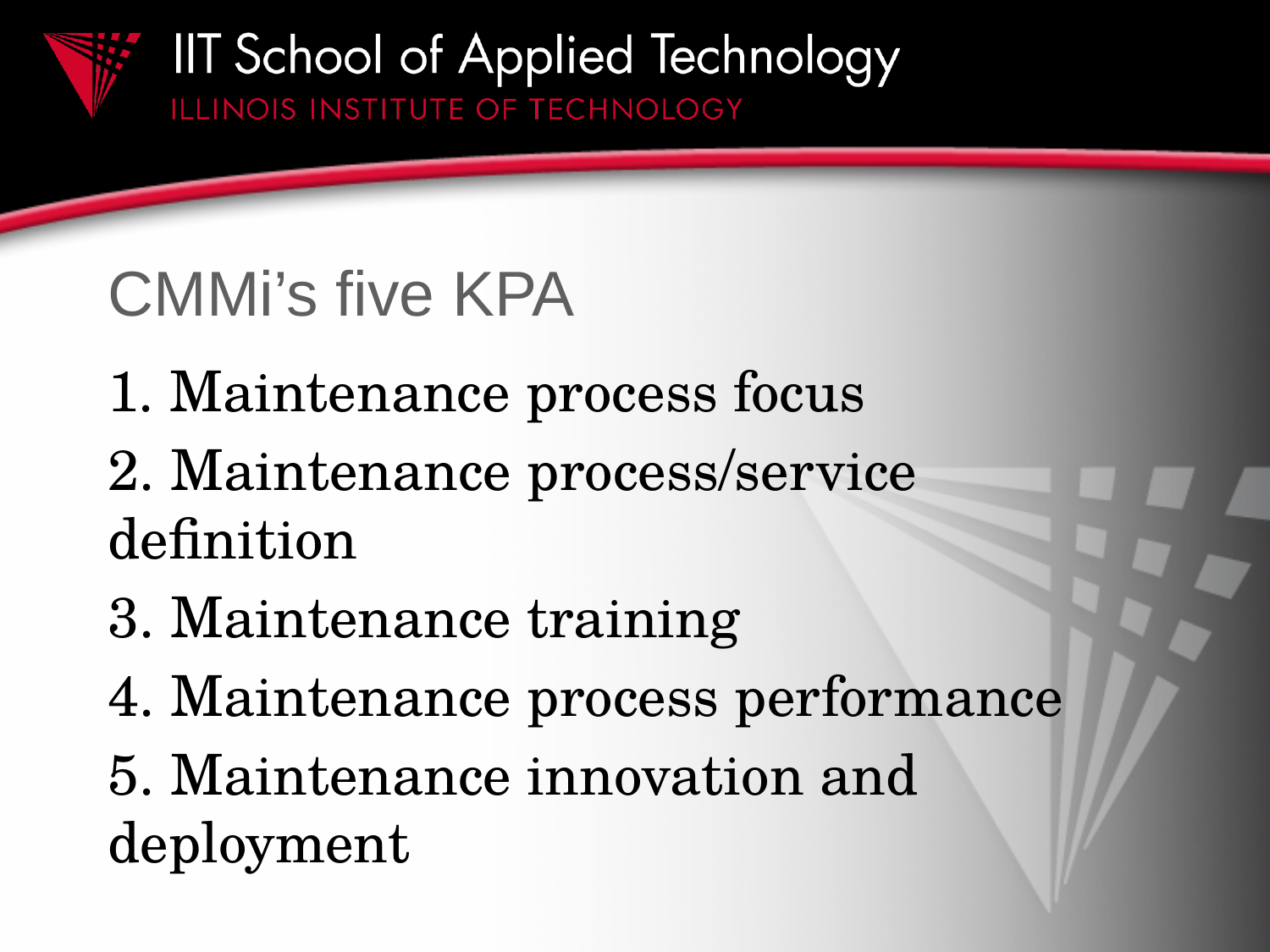

# CMMi’s five KPA
1. Maintenance process focus
2. Maintenance process/service definition
3. Maintenance training
4. Maintenance process performance
5. Maintenance innovation and deployment